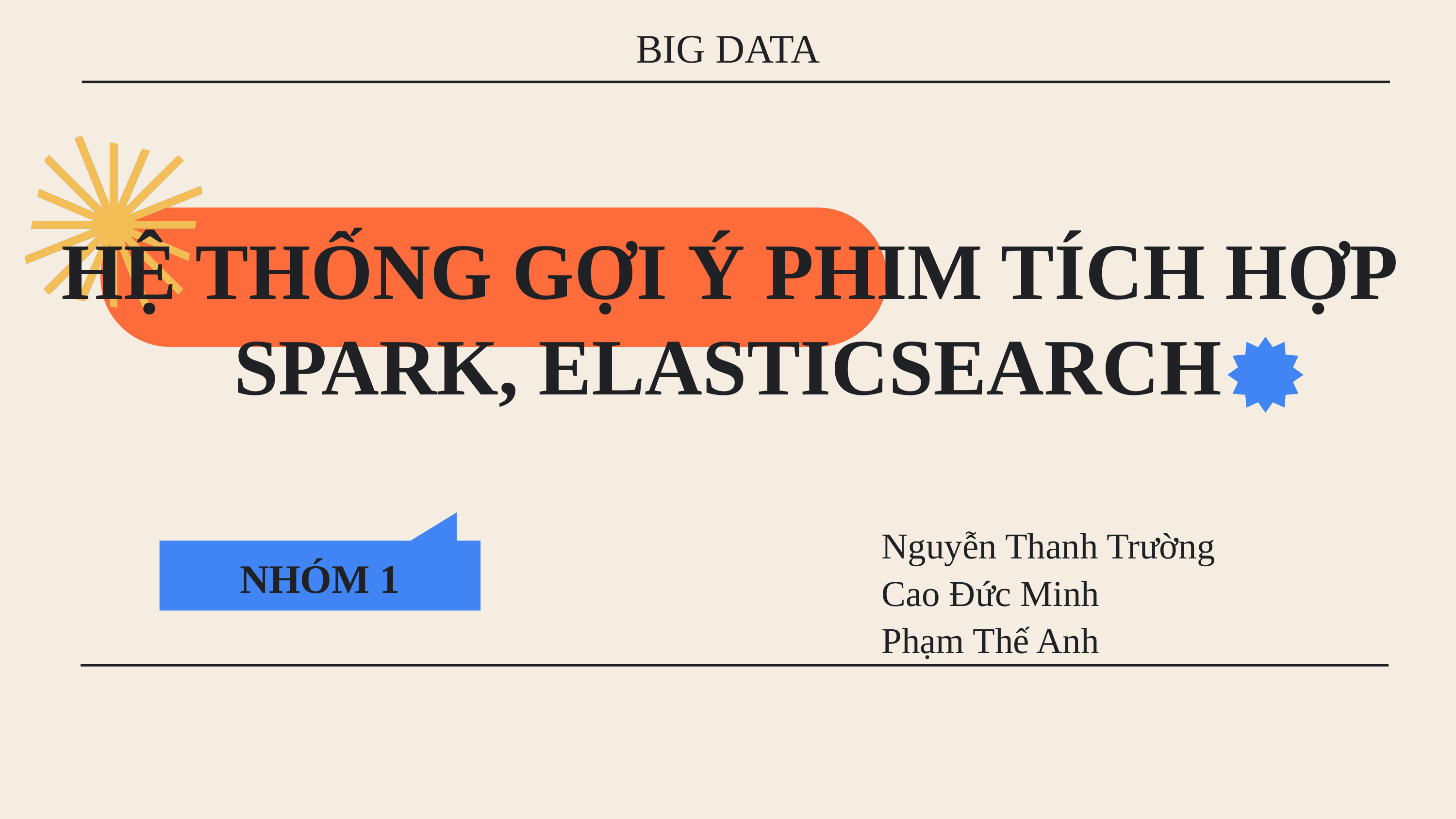

BIG DATA

HỆ THỐNG GỢI Ý PHIM TÍCH HỢP SPARK, ELASTICSEARCH

Nguyễn Thanh Trường
Cao Đức Minh
Phạm Thế Anh

NHÓM 1